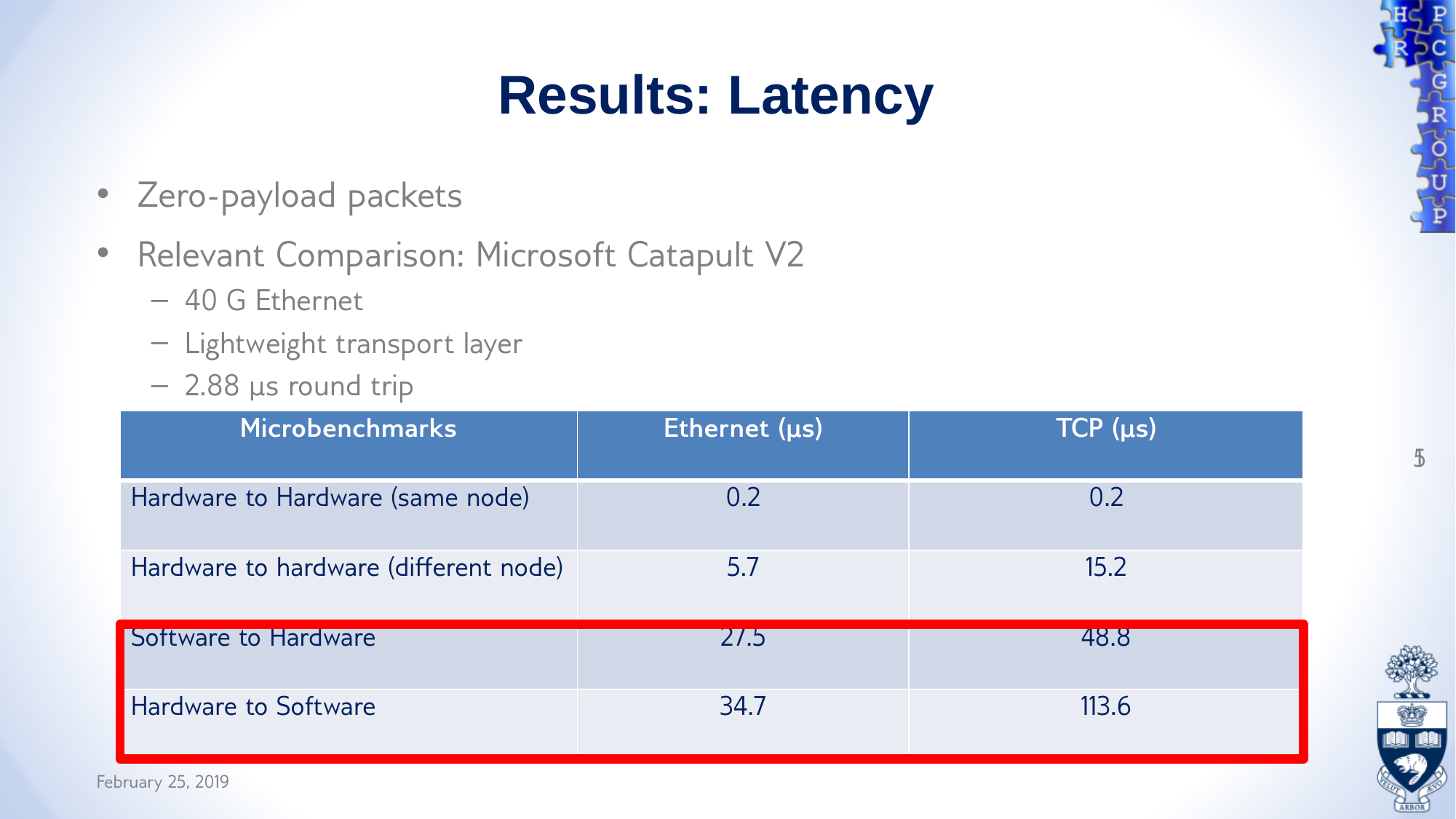

# Results: Latency
Zero-payload packets
Relevant Comparison: Microsoft Catapult V2
40 G Ethernet
Lightweight transport layer
2.88 µs round trip
51
| Microbenchmarks | Ethernet (µs) | TCP (µs) |
| --- | --- | --- |
| Hardware to Hardware (same node) | 0.2 | 0.2 |
| Hardware to hardware (different node) | 5.7 | 15.2 |
| Software to Hardware | 27.5 | 48.8 |
| Hardware to Software | 34.7 | 113.6 |

February 25, 2019